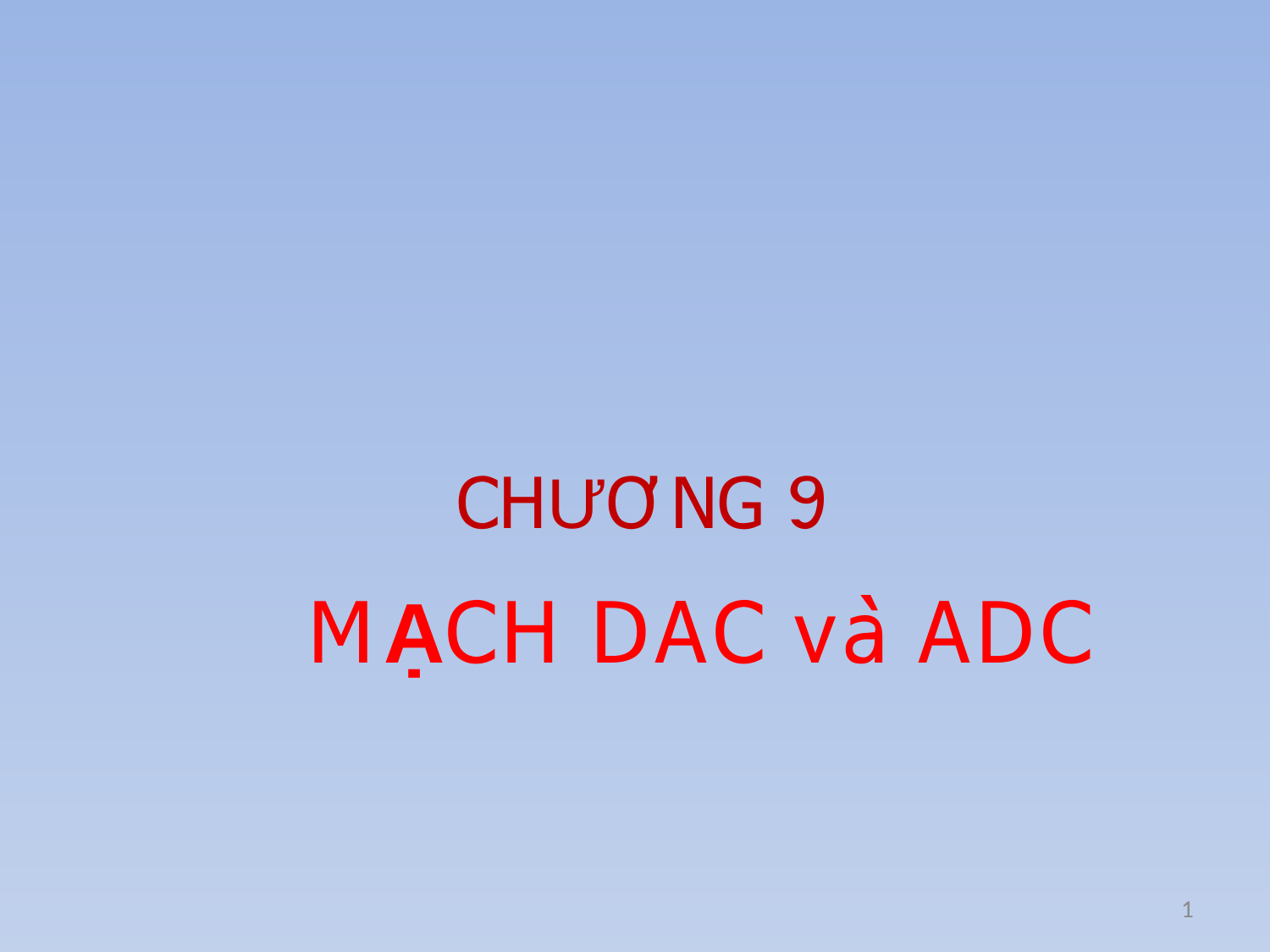

CHƯƠNG 9
MẠCH DAC và ADC
1